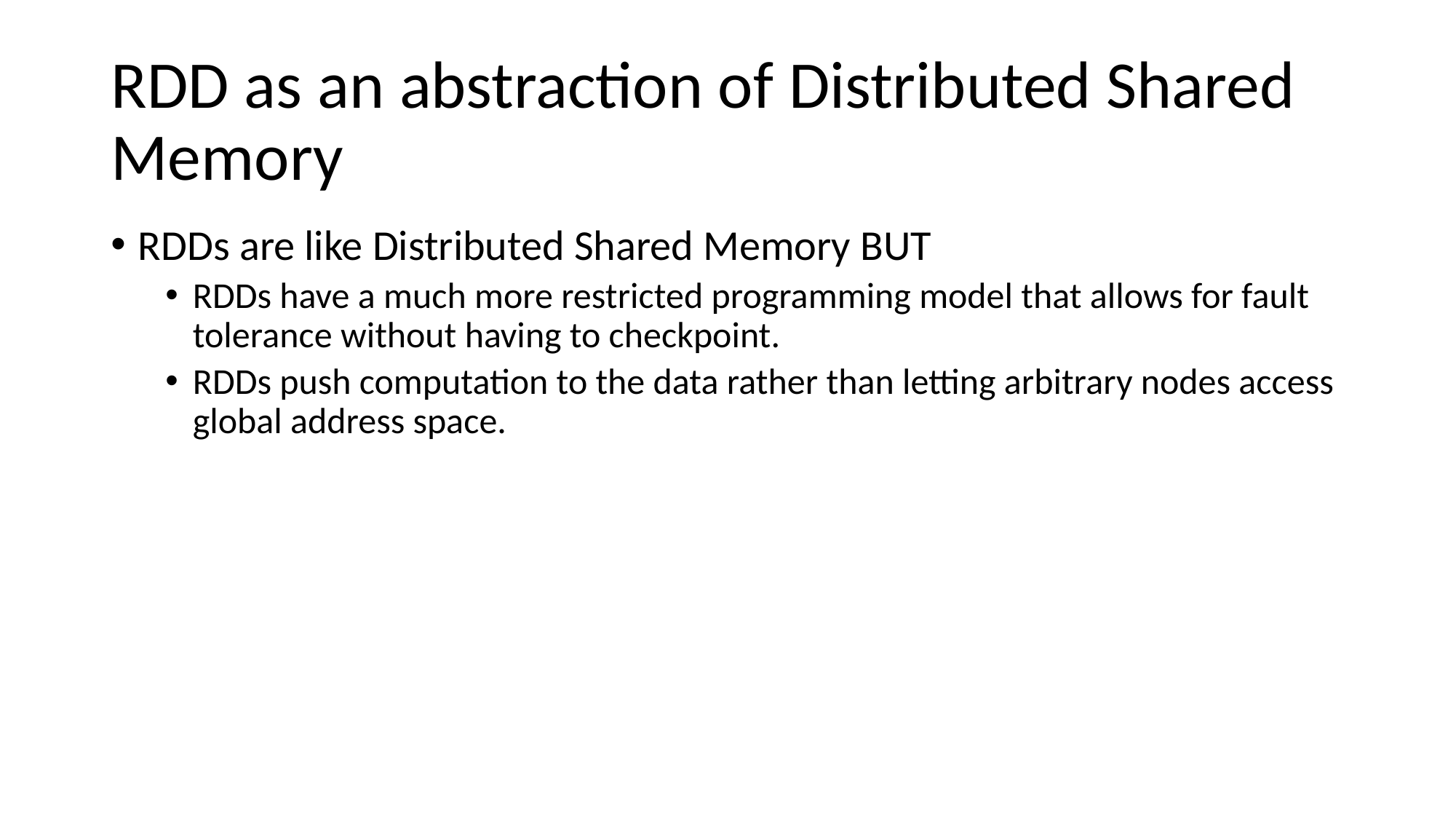

# RDD as an abstraction of Distributed Shared Memory
RDDs are like Distributed Shared Memory BUT
RDDs have a much more restricted programming model that allows for fault tolerance without having to checkpoint.
RDDs push computation to the data rather than letting arbitrary nodes access global address space.